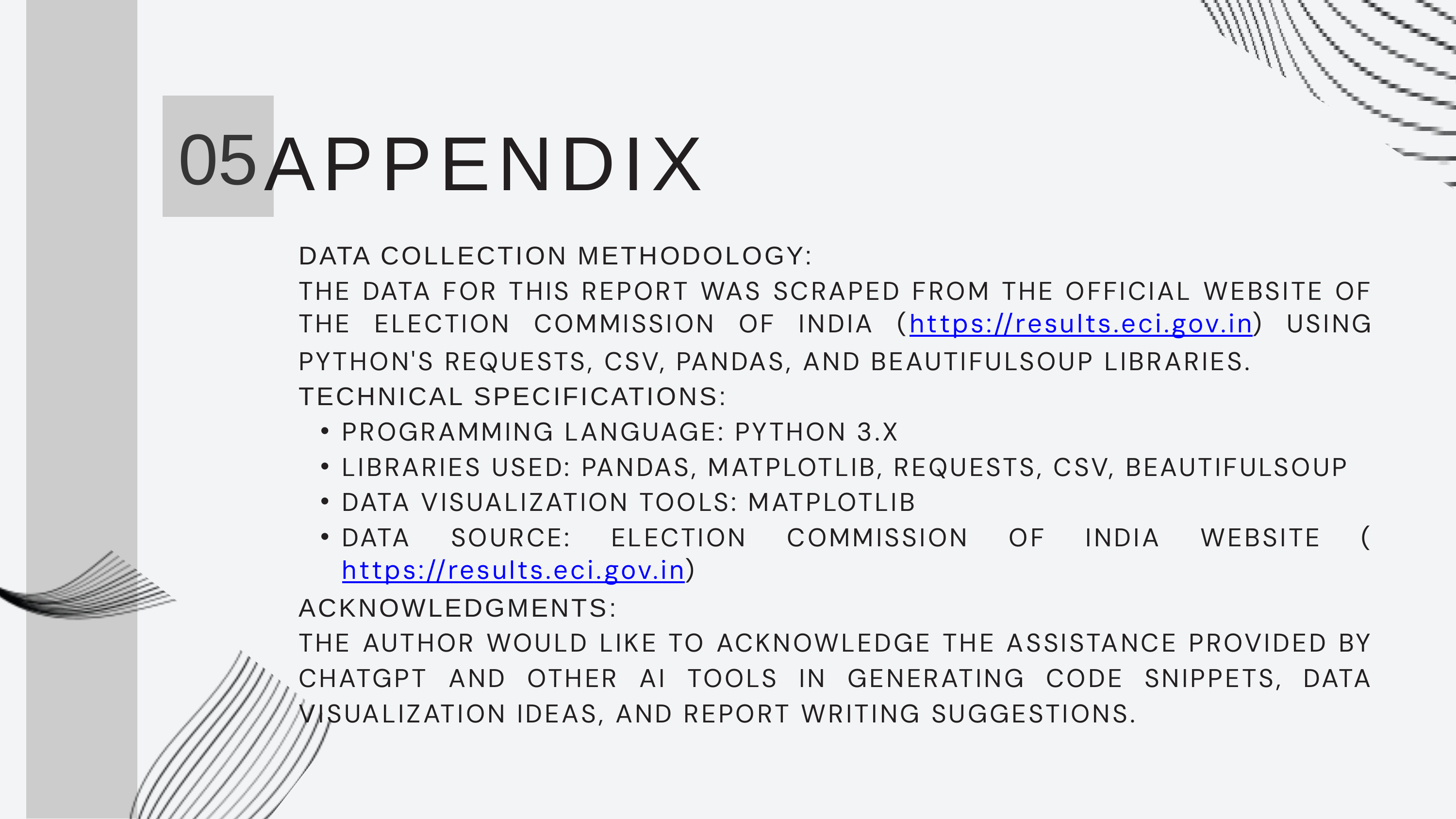

APPENDIX
05
DATA COLLECTION METHODOLOGY:
THE DATA FOR THIS REPORT WAS SCRAPED FROM THE OFFICIAL WEBSITE OF THE ELECTION COMMISSION OF INDIA (https://results.eci.gov.in) USING PYTHON'S REQUESTS, CSV, PANDAS, AND BEAUTIFULSOUP LIBRARIES.
TECHNICAL SPECIFICATIONS:
PROGRAMMING LANGUAGE: PYTHON 3.X
LIBRARIES USED: PANDAS, MATPLOTLIB, REQUESTS, CSV, BEAUTIFULSOUP
DATA VISUALIZATION TOOLS: MATPLOTLIB
DATA SOURCE: ELECTION COMMISSION OF INDIA WEBSITE (https://results.eci.gov.in)
ACKNOWLEDGMENTS:
THE AUTHOR WOULD LIKE TO ACKNOWLEDGE THE ASSISTANCE PROVIDED BY CHATGPT AND OTHER AI TOOLS IN GENERATING CODE SNIPPETS, DATA VISUALIZATION IDEAS, AND REPORT WRITING SUGGESTIONS.